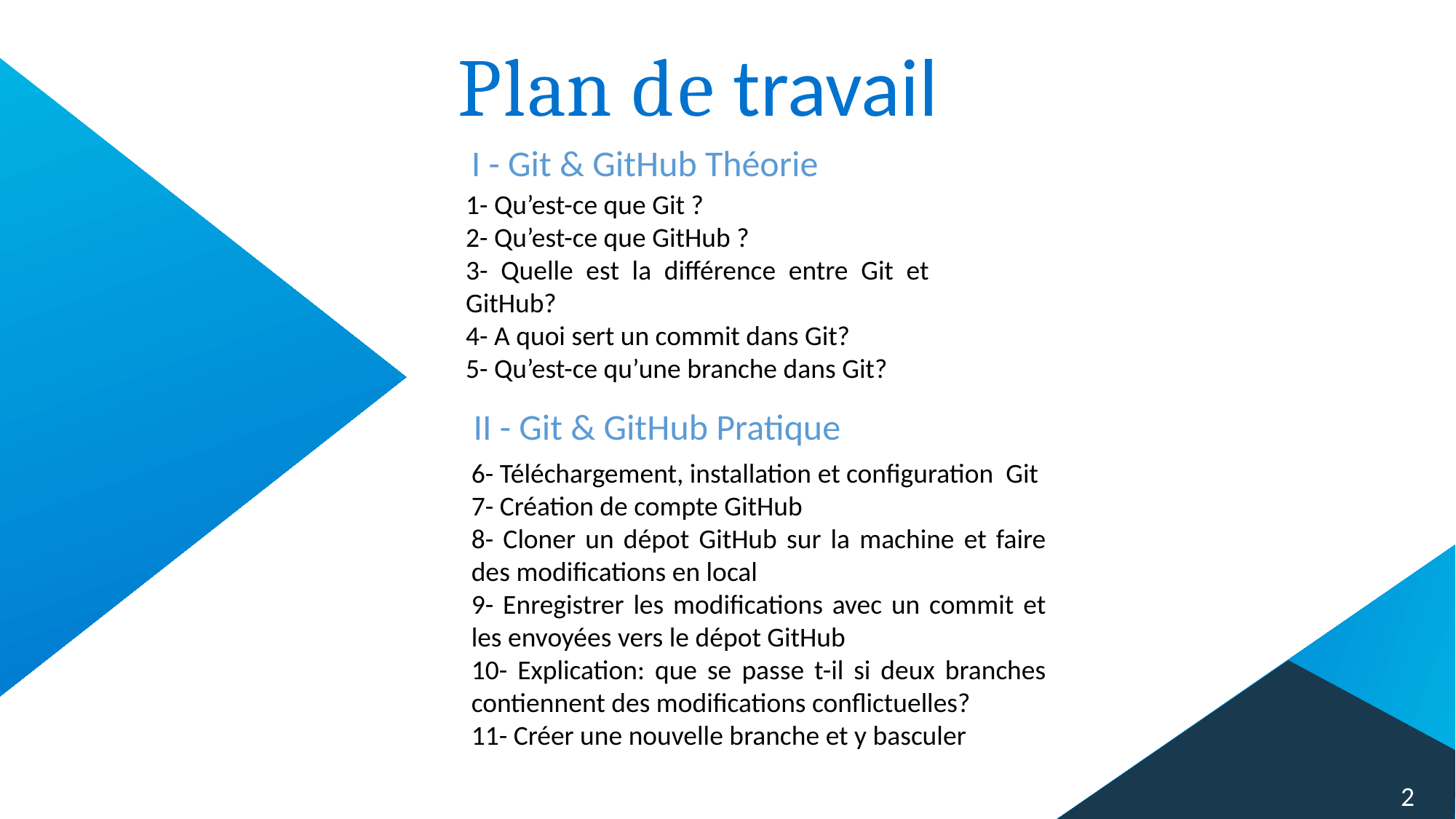

Plan de travail
I - Git & GitHub Théorie

1- Qu’est-ce que Git ?
2- Qu’est-ce que GitHub ?
3- Quelle est la différence entre Git et GitHub?
4- A quoi sert un commit dans Git?
5- Qu’est-ce qu’une branche dans Git?
II - Git & GitHub Pratique
6- Téléchargement, installation et configuration  Git
7- Création de compte GitHub
8- Cloner un dépot GitHub sur la machine et faire des modifications en local
9- Enregistrer les modifications avec un commit et les envoyées vers le dépot GitHub
10- Explication: que se passe t-il si deux branches contiennent des modifications conflictuelles?
11- Créer une nouvelle branche et y basculer

2